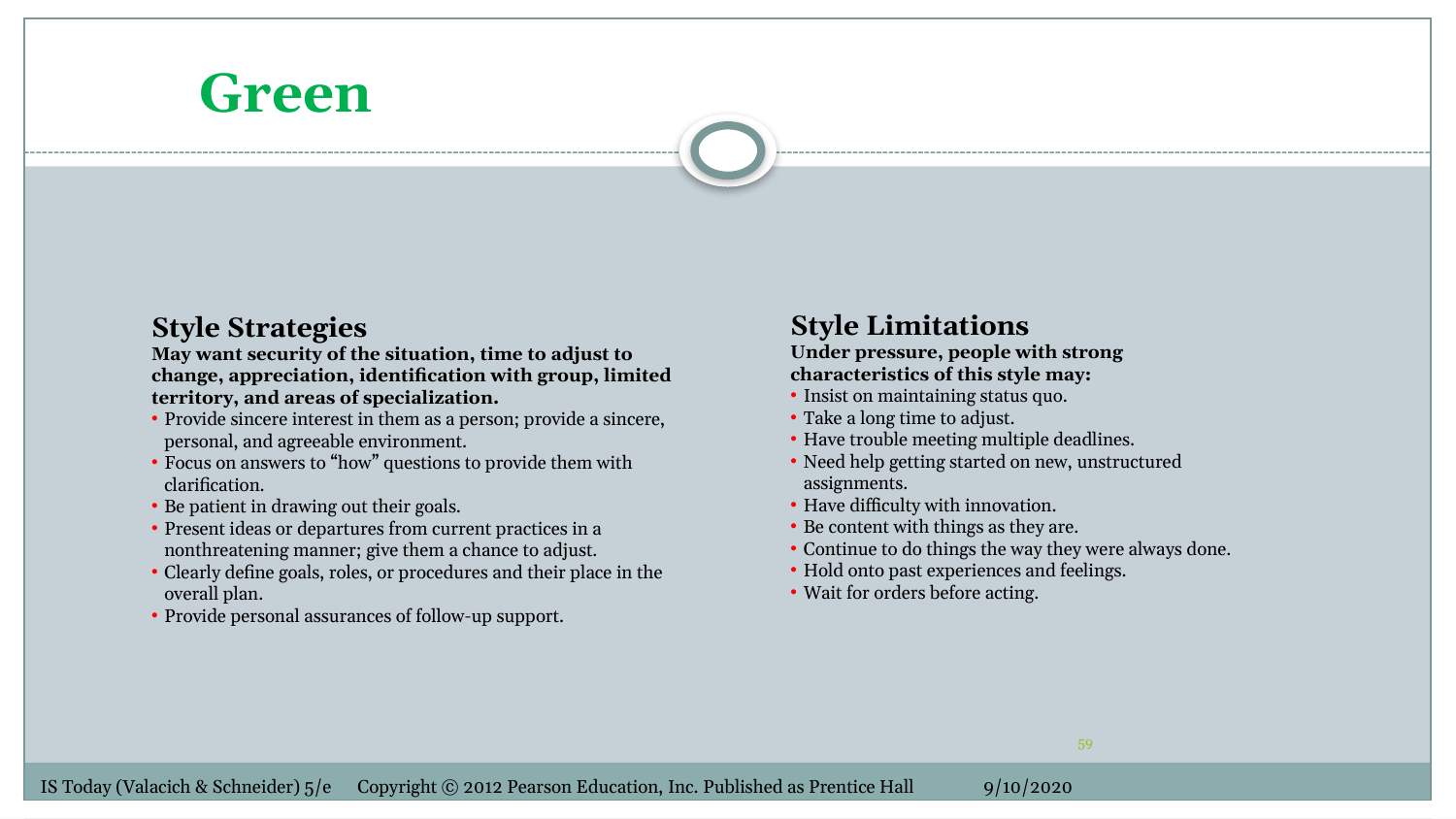

Green
Style Strategies
May want security of the situation, time to adjust to change, appreciation, identification with group, limited territory, and areas of specialization.
Provide sincere interest in them as a person; provide a sincere, personal, and agreeable environment.
Focus on answers to “how” questions to provide them with clarification.
Be patient in drawing out their goals.
Present ideas or departures from current practices in a nonthreatening manner; give them a chance to adjust.
Clearly define goals, roles, or procedures and their place in the overall plan.
Provide personal assurances of follow-up support.
Style Limitations
Under pressure, people with strong characteristics of this style may:
Insist on maintaining status quo.
Take a long time to adjust.
Have trouble meeting multiple deadlines.
Need help getting started on new, unstructured assignments.
Have difficulty with innovation.
Be content with things as they are.
Continue to do things the way they were always done.
Hold onto past experiences and feelings.
Wait for orders before acting.

59